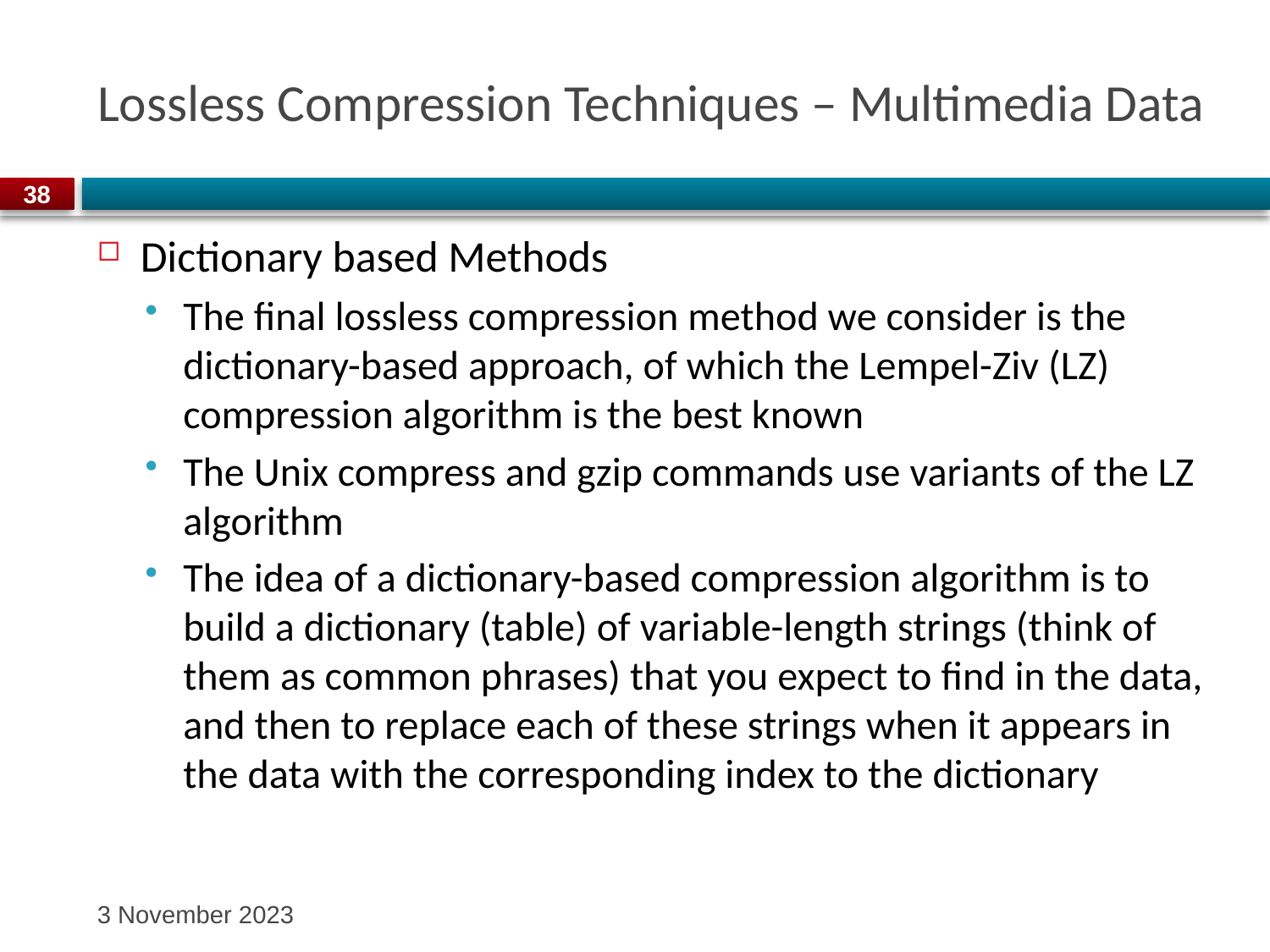

# Lossless Compression Techniques – Multimedia Data
38
Dictionary based Methods
The final lossless compression method we consider is the dictionary-based approach, of which the Lempel-Ziv (LZ) compression algorithm is the best known
The Unix compress and gzip commands use variants of the LZ algorithm
The idea of a dictionary-based compression algorithm is to build a dictionary (table) of variable-length strings (think of them as common phrases) that you expect to find in the data, and then to replace each of these strings when it appears in the data with the corresponding index to the dictionary
3 November 2023